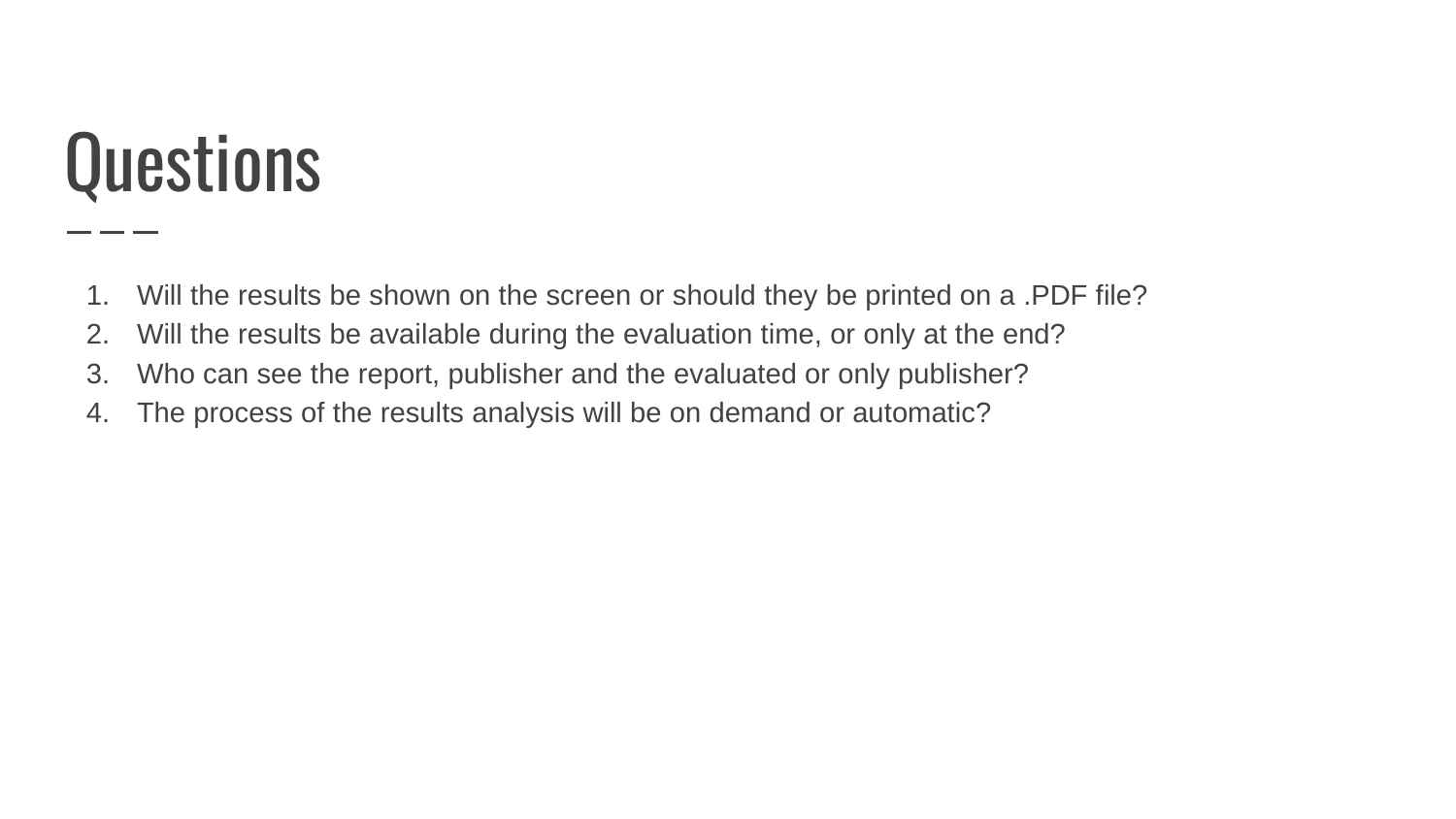

# Questions
Will the results be shown on the screen or should they be printed on a .PDF file?
Will the results be available during the evaluation time, or only at the end?
Who can see the report, publisher and the evaluated or only publisher?
The process of the results analysis will be on demand or automatic?